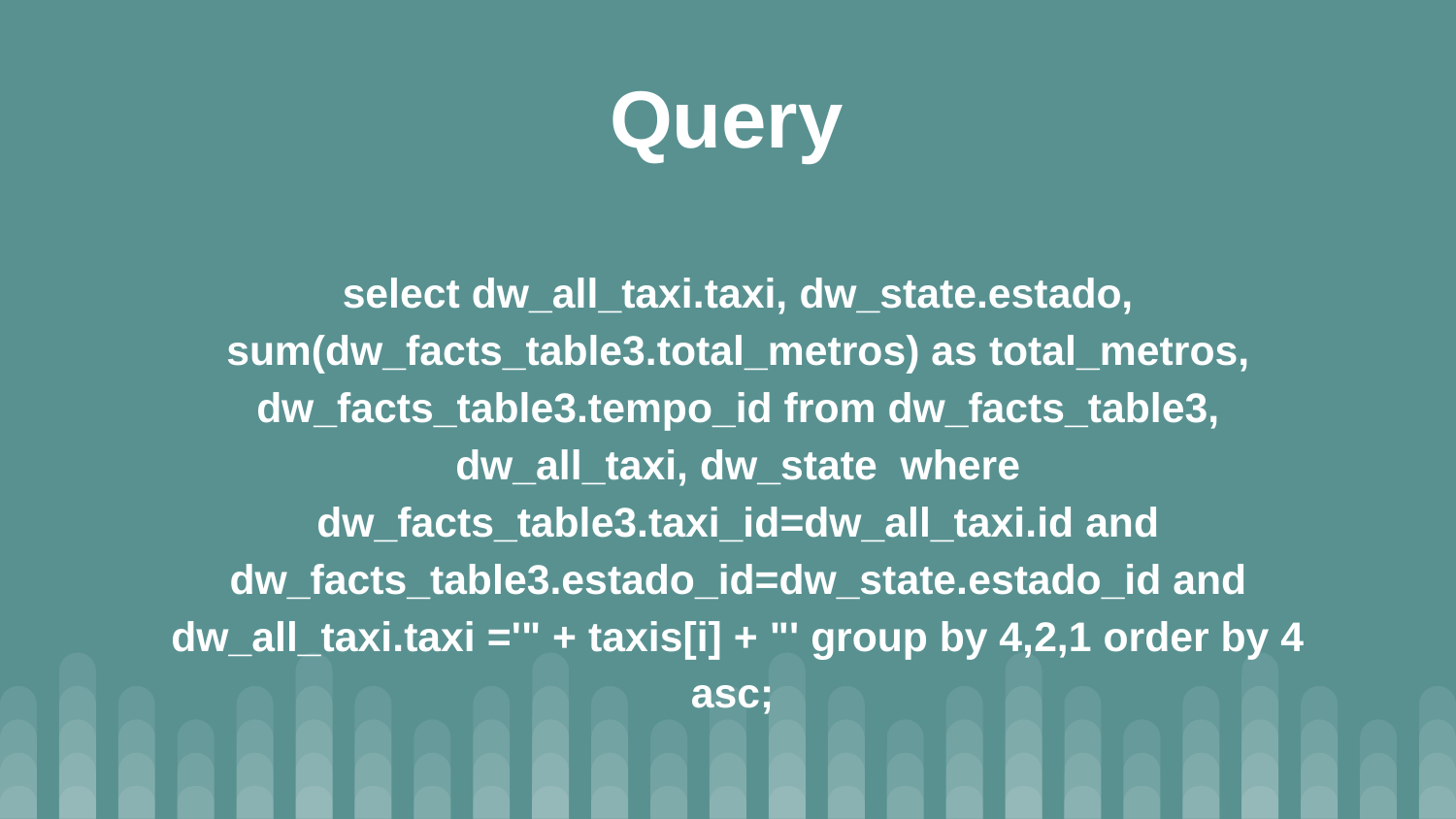

# Query
select dw_all_taxi.taxi, dw_state.estado, sum(dw_facts_table3.total_metros) as total_metros, dw_facts_table3.tempo_id from dw_facts_table3, dw_all_taxi, dw_state  where dw_facts_table3.taxi_id=dw_all_taxi.id and dw_facts_table3.estado_id=dw_state.estado_id and dw_all_taxi.taxi ='" + taxis[i] + "' group by 4,2,1 order by 4 asc;